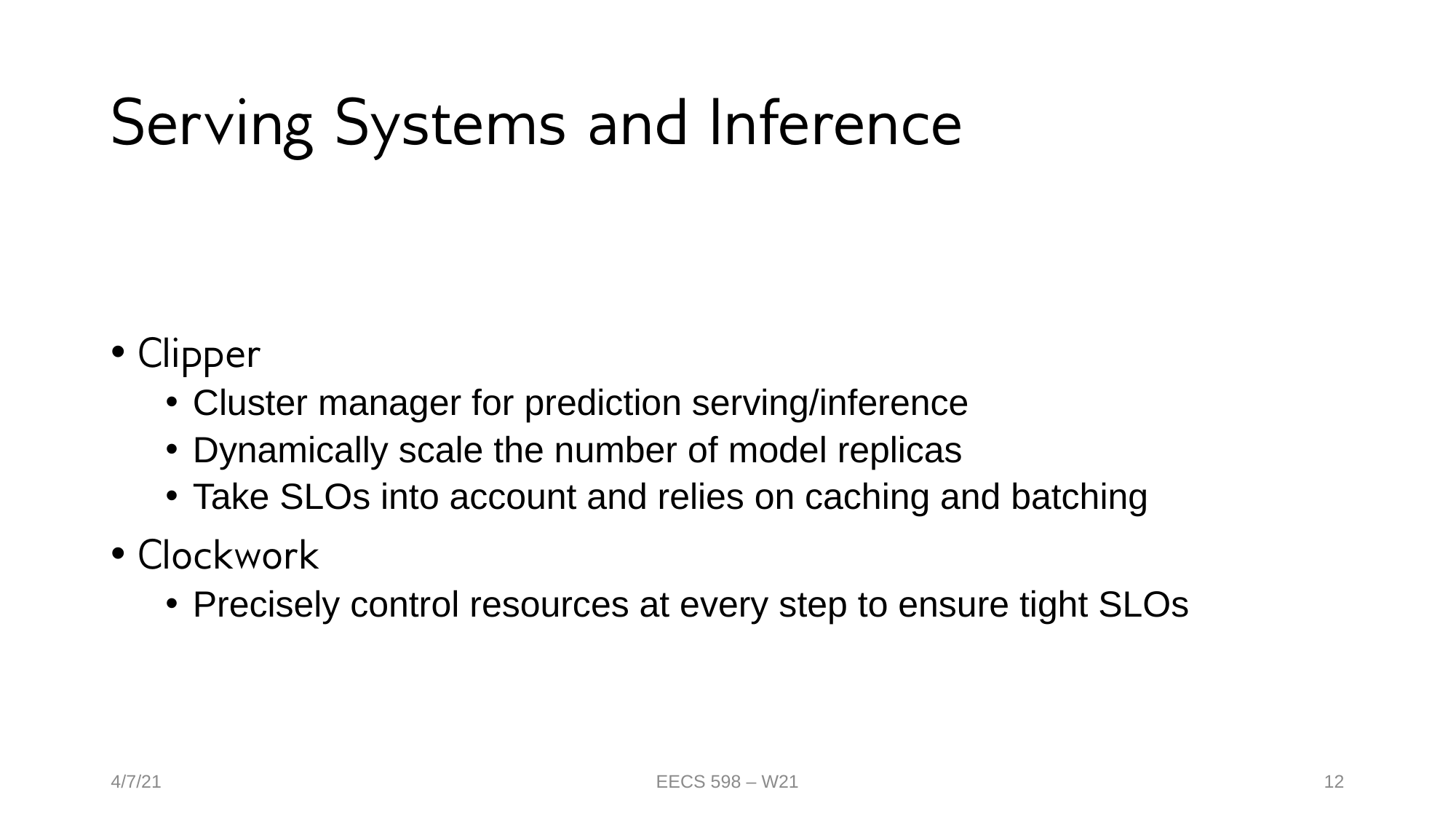

# Serving Systems and Inference
Clipper
Cluster manager for prediction serving/inference
Dynamically scale the number of model replicas
Take SLOs into account and relies on caching and batching
Clockwork
Precisely control resources at every step to ensure tight SLOs
4/7/21
EECS 598 – W21
12